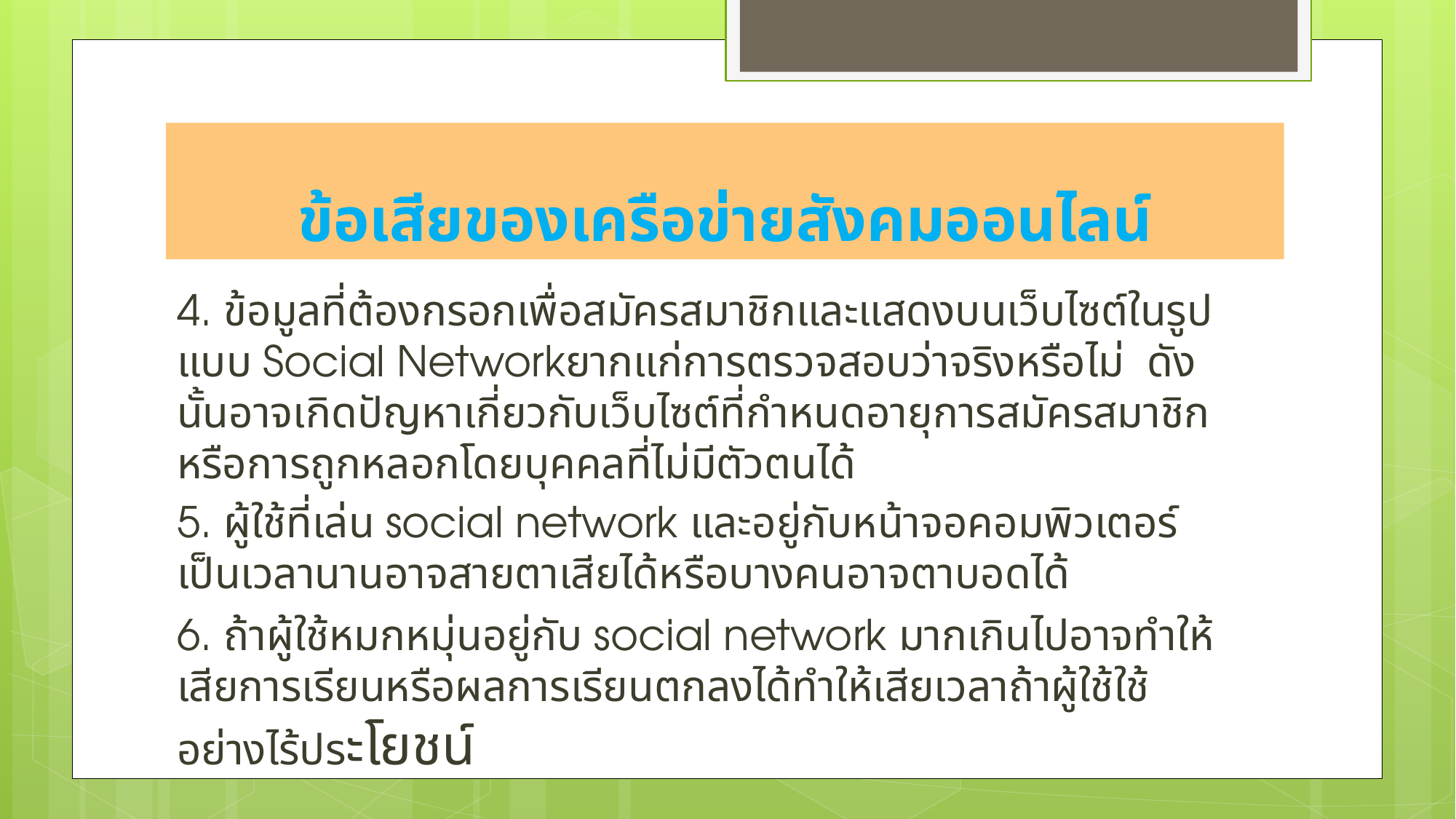

# ข้อเสียของเครือข่ายสังคมออนไลน์
4. ข้อมูลที่ต้องกรอกเพื่อสมัครสมาชิกและแสดงบนเว็บไซต์ในรูปแบบ Social Networkยากแก่การตรวจสอบว่าจริงหรือไม่  ดังนั้นอาจเกิดปัญหาเกี่ยวกับเว็บไซต์ที่กำหนดอายุการสมัครสมาชิก หรือการถูกหลอกโดยบุคคลที่ไม่มีตัวตนได้
5. ผู้ใช้ที่เล่น social network และอยู่กับหน้าจอคอมพิวเตอร์เป็นเวลานานอาจสายตาเสียได้หรือบางคนอาจตาบอดได้
6. ถ้าผู้ใช้หมกหมุ่นอยู่กับ social network มากเกินไปอาจทำให้เสียการเรียนหรือผลการเรียนตกลงได้ทำให้เสียเวลาถ้าผู้ใช้ใช้อย่างไร้ประโยชน์